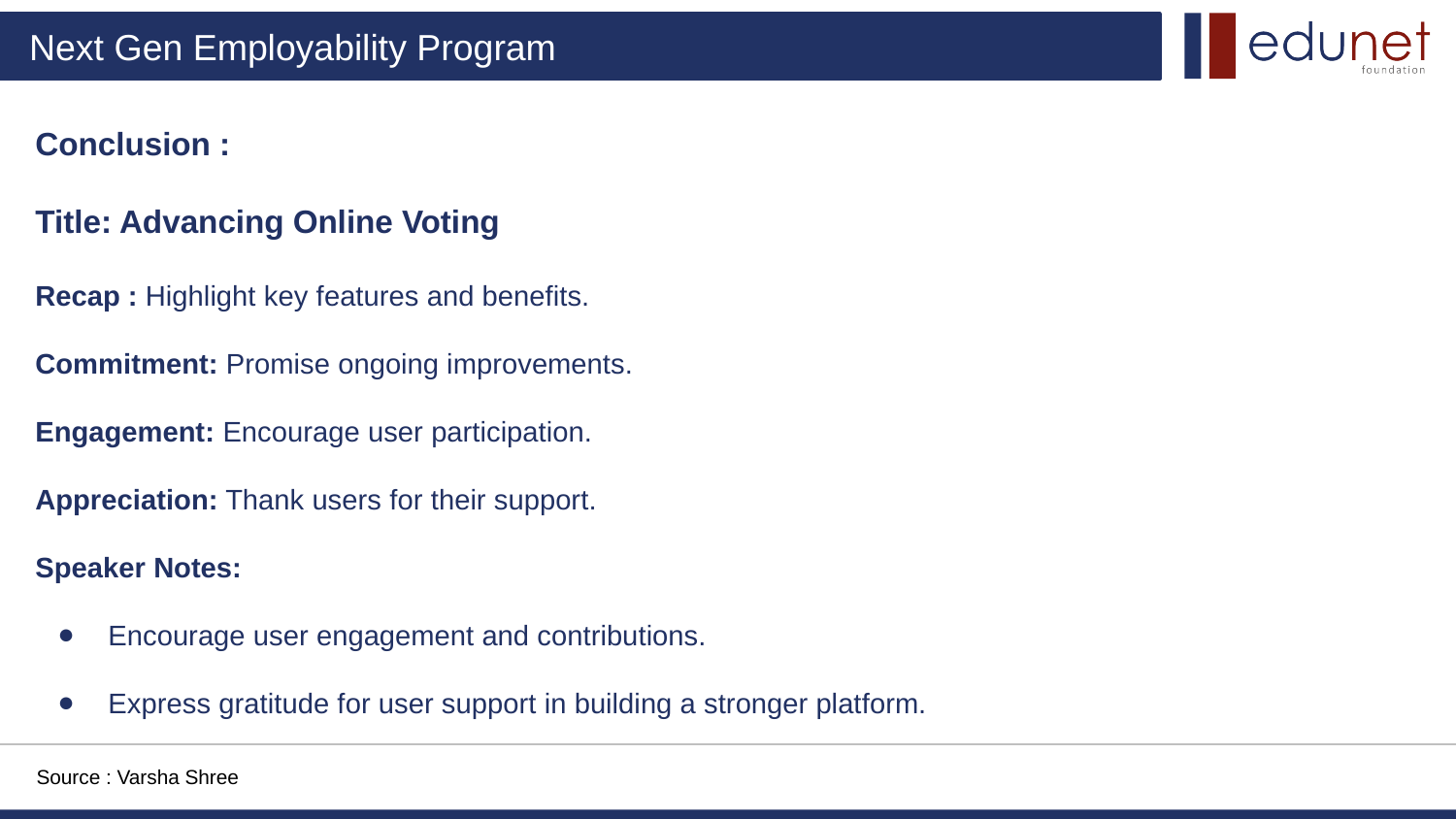

# Conclusion :

Title: Advancing Online Voting

Recap : Highlight key features and benefits.

Commitment: Promise ongoing improvements.

Engagement: Encourage user participation.

Appreciation: Thank users for their support.

Speaker Notes:

Encourage user engagement and contributions.

Express gratitude for user support in building a stronger platform.

Source : Varsha Shree